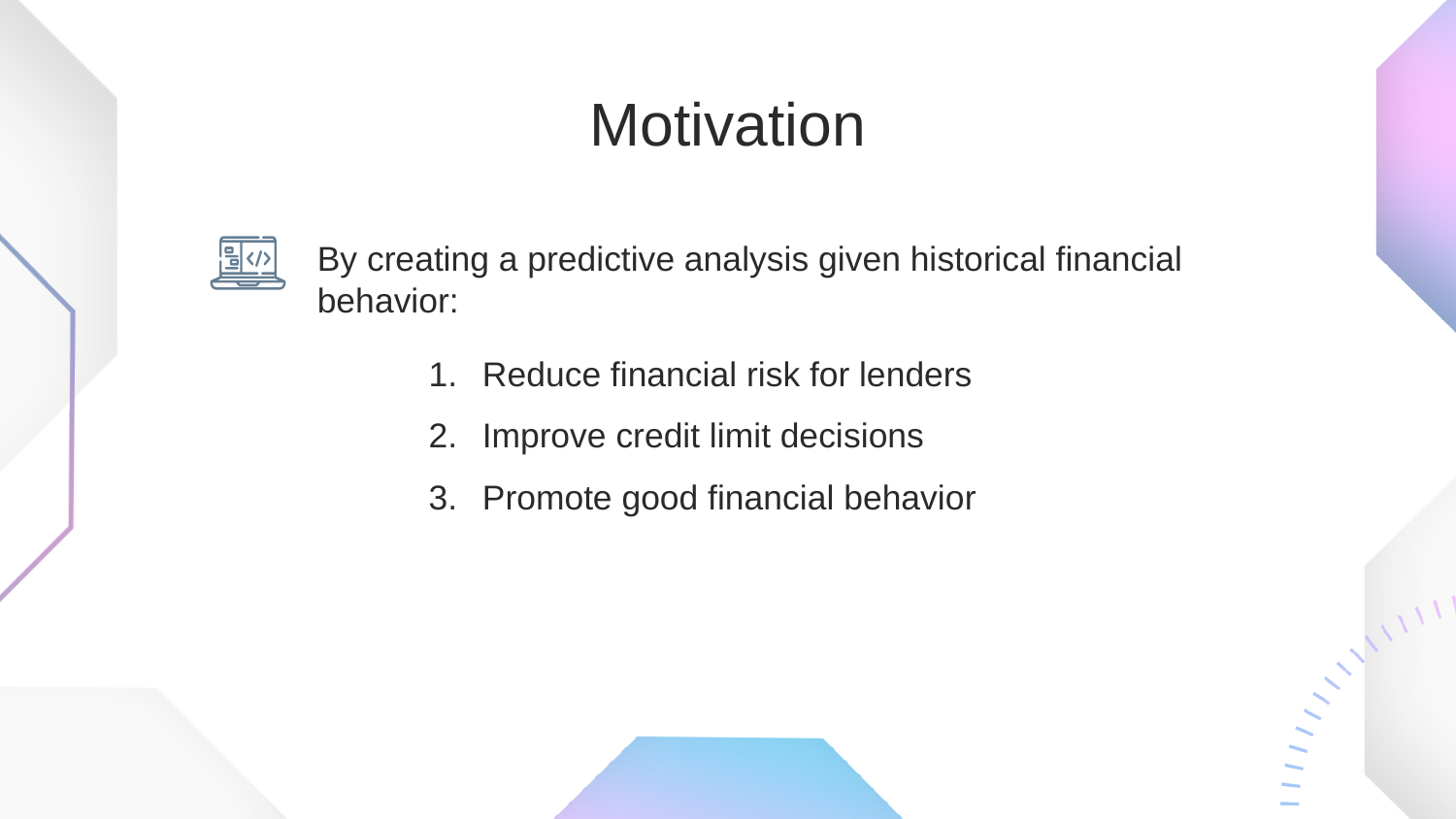

# Motivation
By creating a predictive analysis given historical financial behavior:

Reduce financial risk for lenders
Improve credit limit decisions
Promote good financial behavior